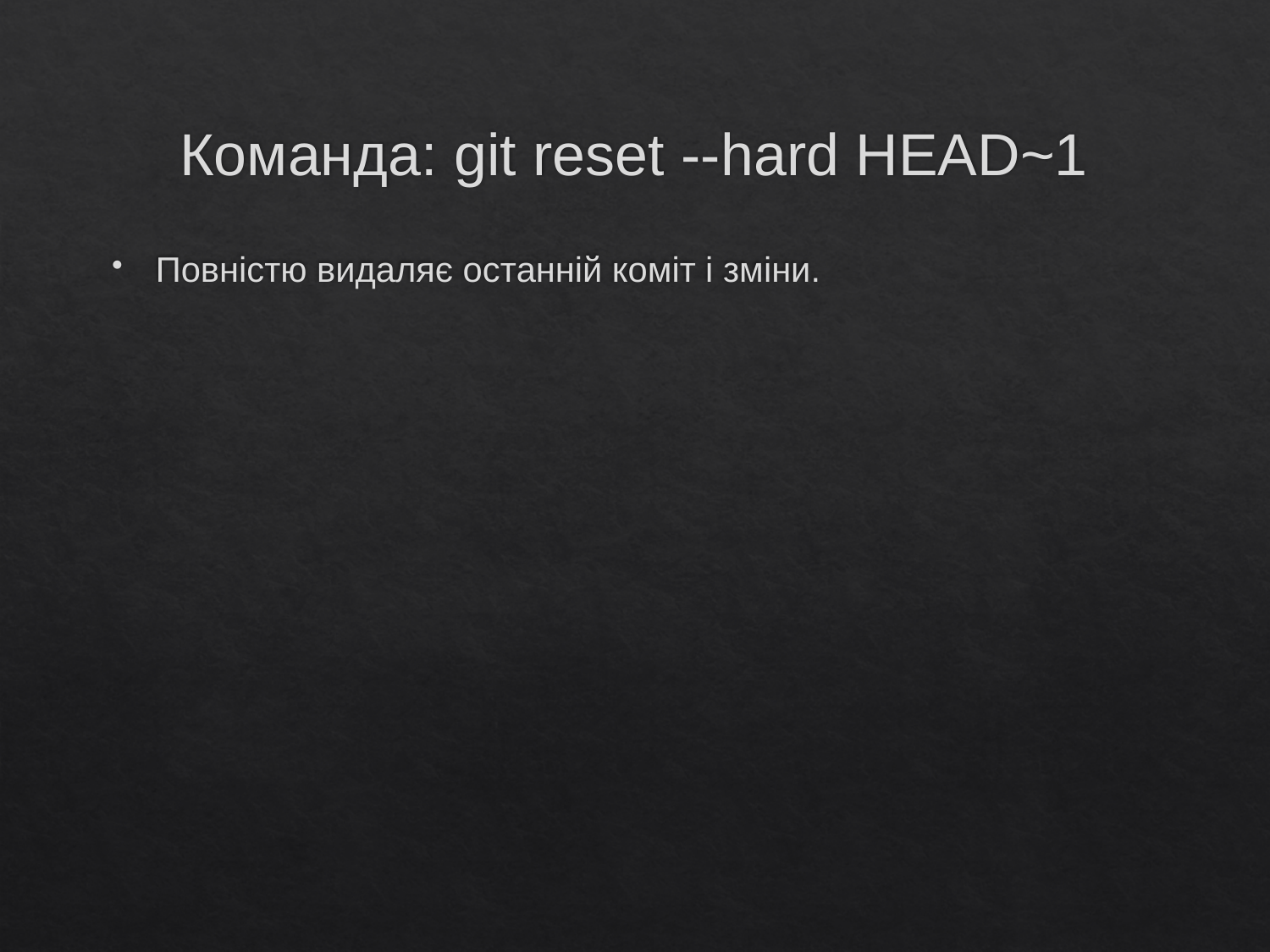

# Команда: git reset --hard HEAD~1
Повністю видаляє останній коміт і зміни.